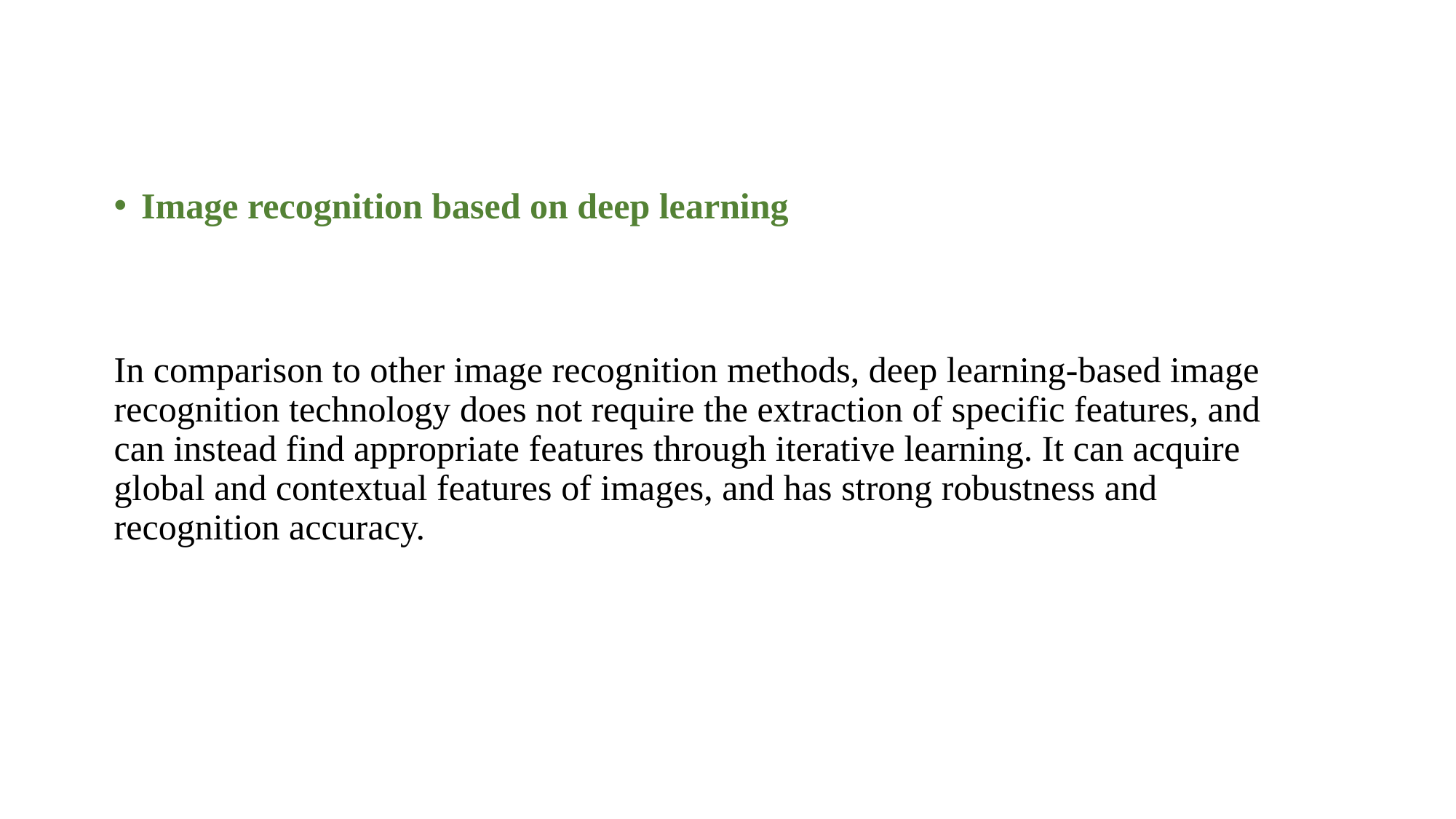

Image recognition based on deep learning

In comparison to other image recognition methods, deep learning-based image recognition technology does not require the extraction of specific features, and can instead find appropriate features through iterative learning. It can acquire global and contextual features of images, and has strong robustness and recognition accuracy.